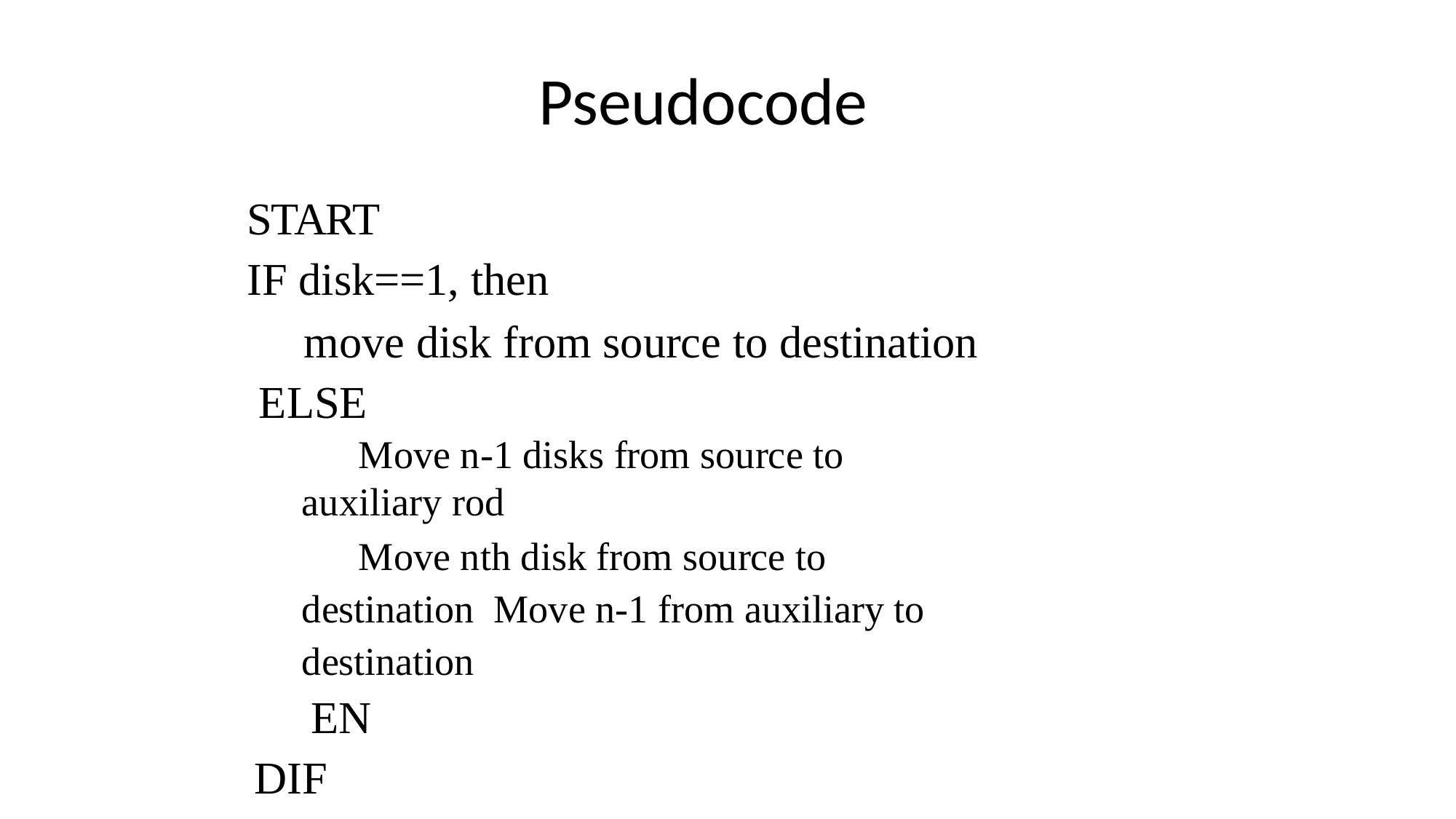

# Pseudocode
START
IF disk==1, then
move disk from source to destination  ELSE
Move n-1 disks from source to auxiliary rod
Move nth disk from source to destination  Move n-1 from auxiliary to destination
ENDIF  STOP